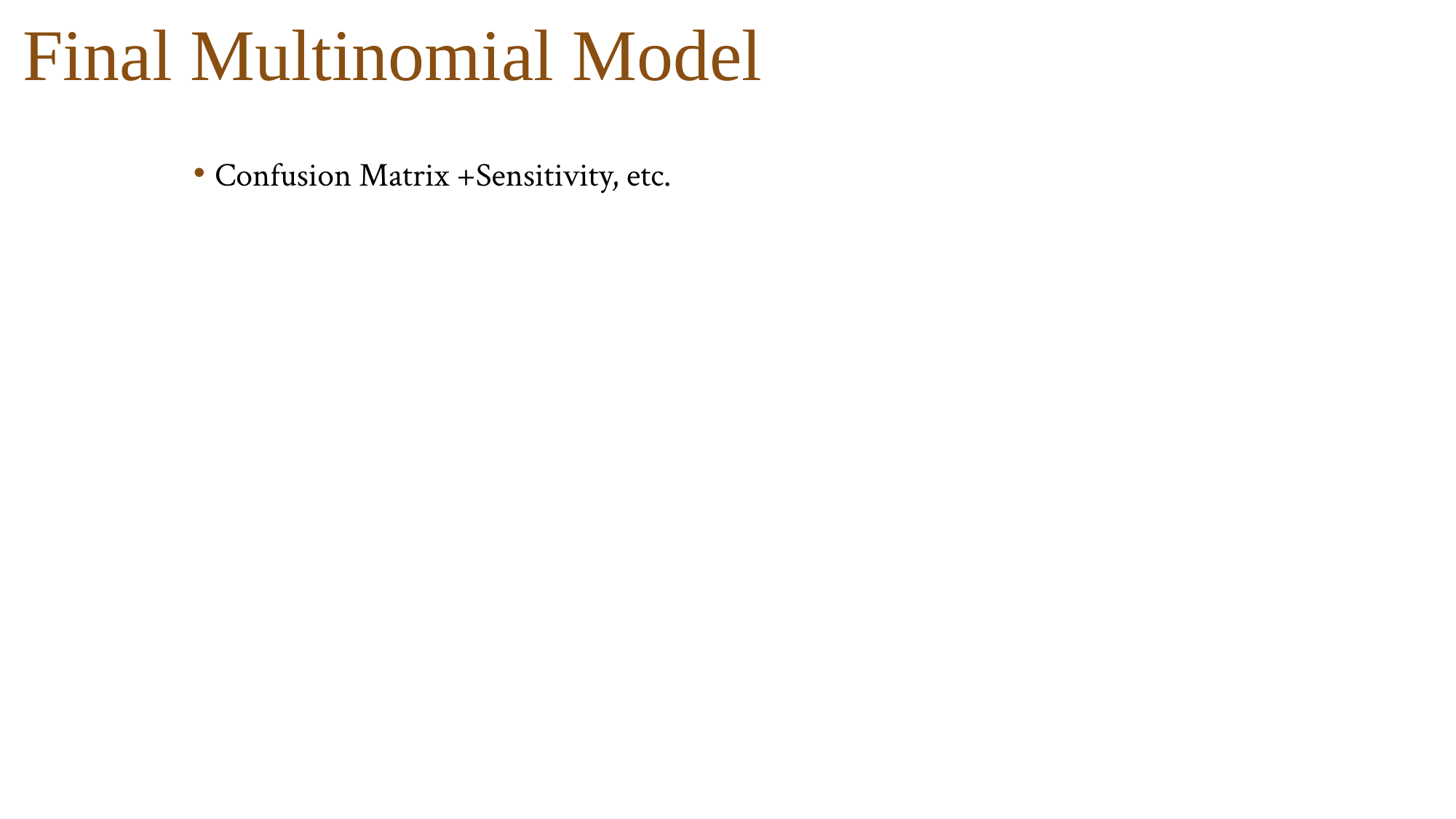

# Final Multinomial Model
Confusion Matrix +Sensitivity, etc.